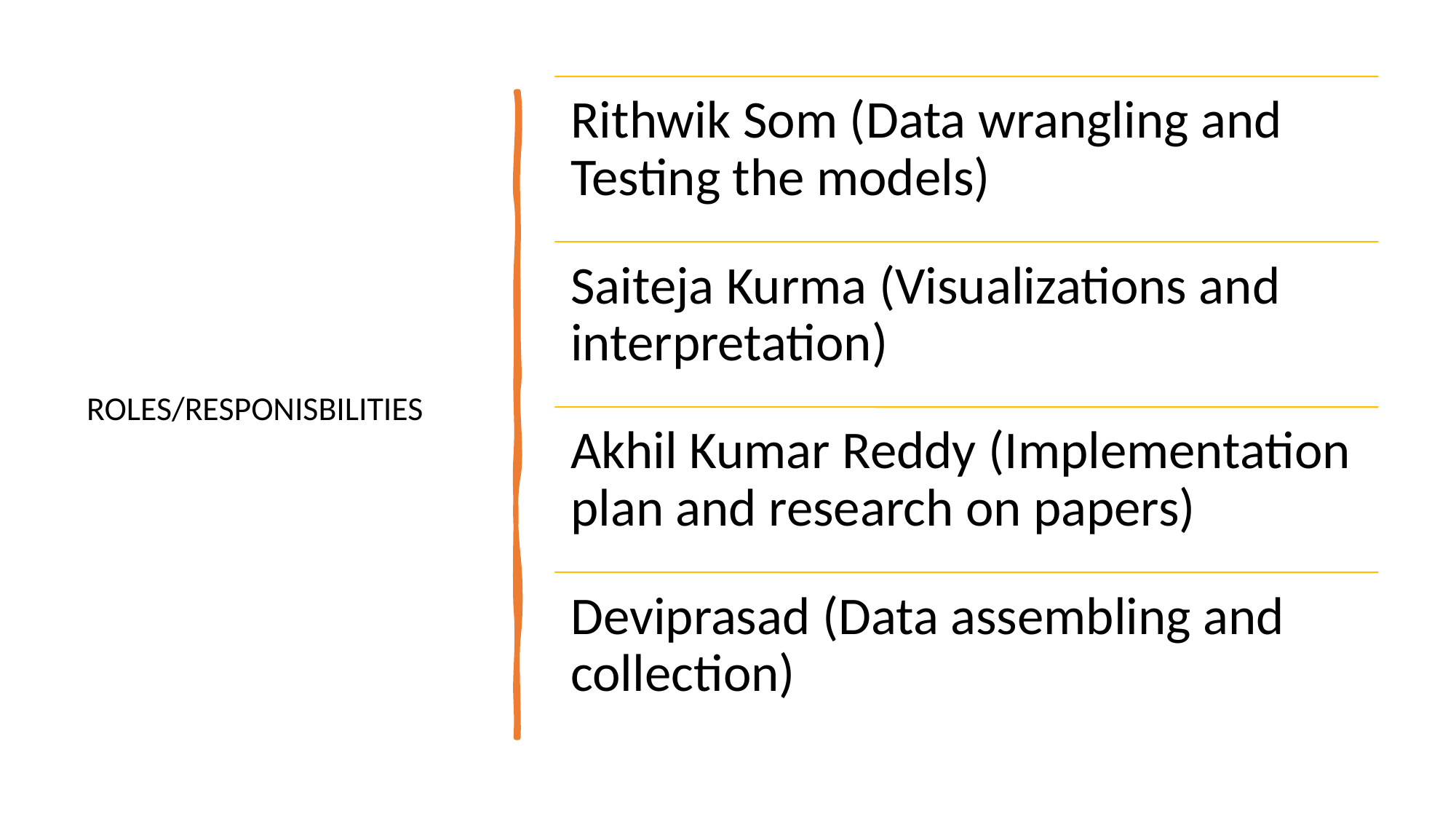

Rithwik Som (Data wrangling and Testing the models)
Saiteja Kurma (Visualizations and interpretation)
Akhil Kumar Reddy (Implementation plan and research on papers)
Deviprasad (Data assembling and collection)
# ROLES/RESPONISBILITIES